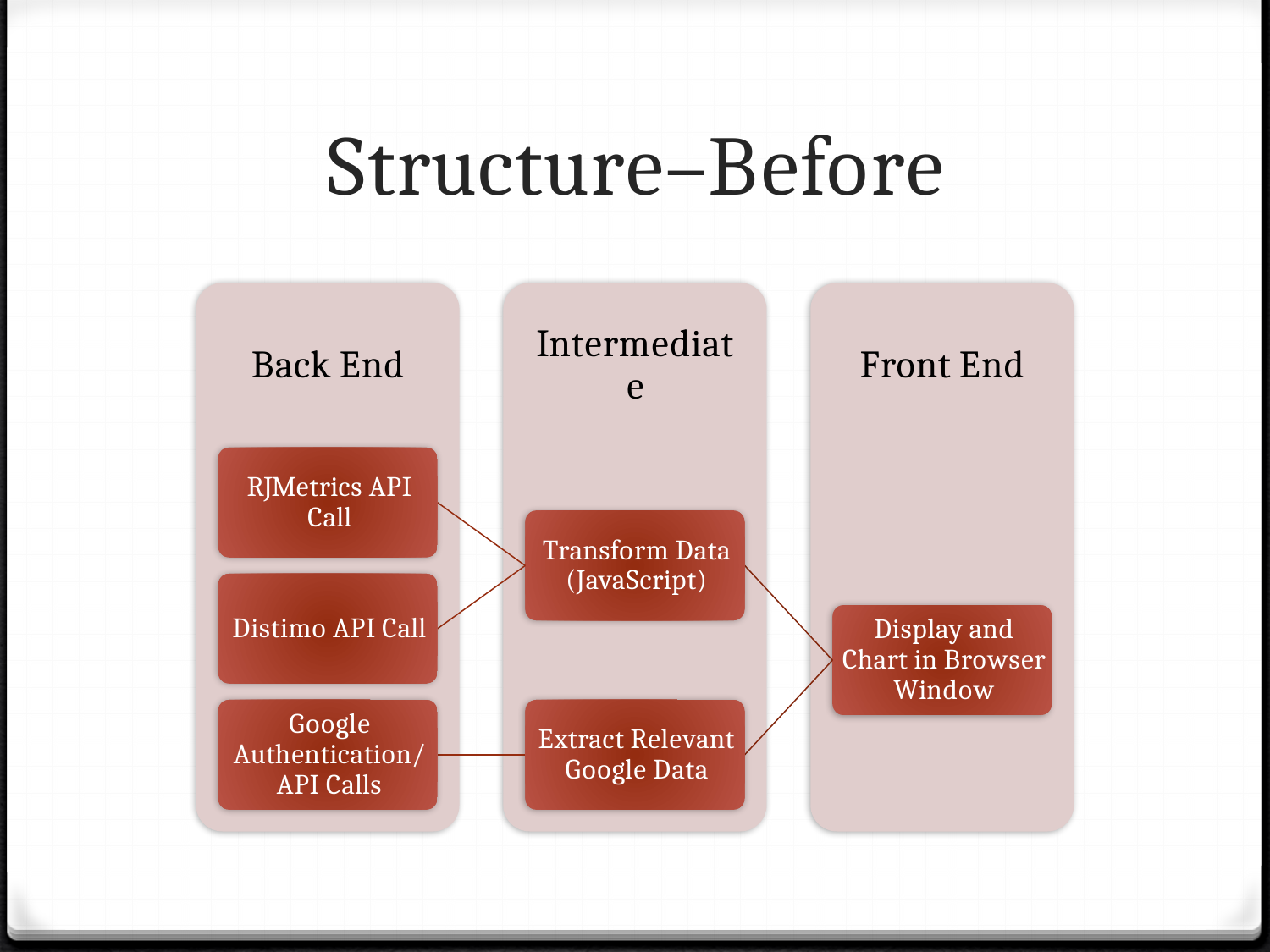

# Structure–Before
Back End
Intermediate
Front End
Display and Chart in Browser Window

Transform Data (JavaScript)

RJMetrics API Call

Distimo API Call

Extract Relevant Google Data

Google Authentication/API Calls